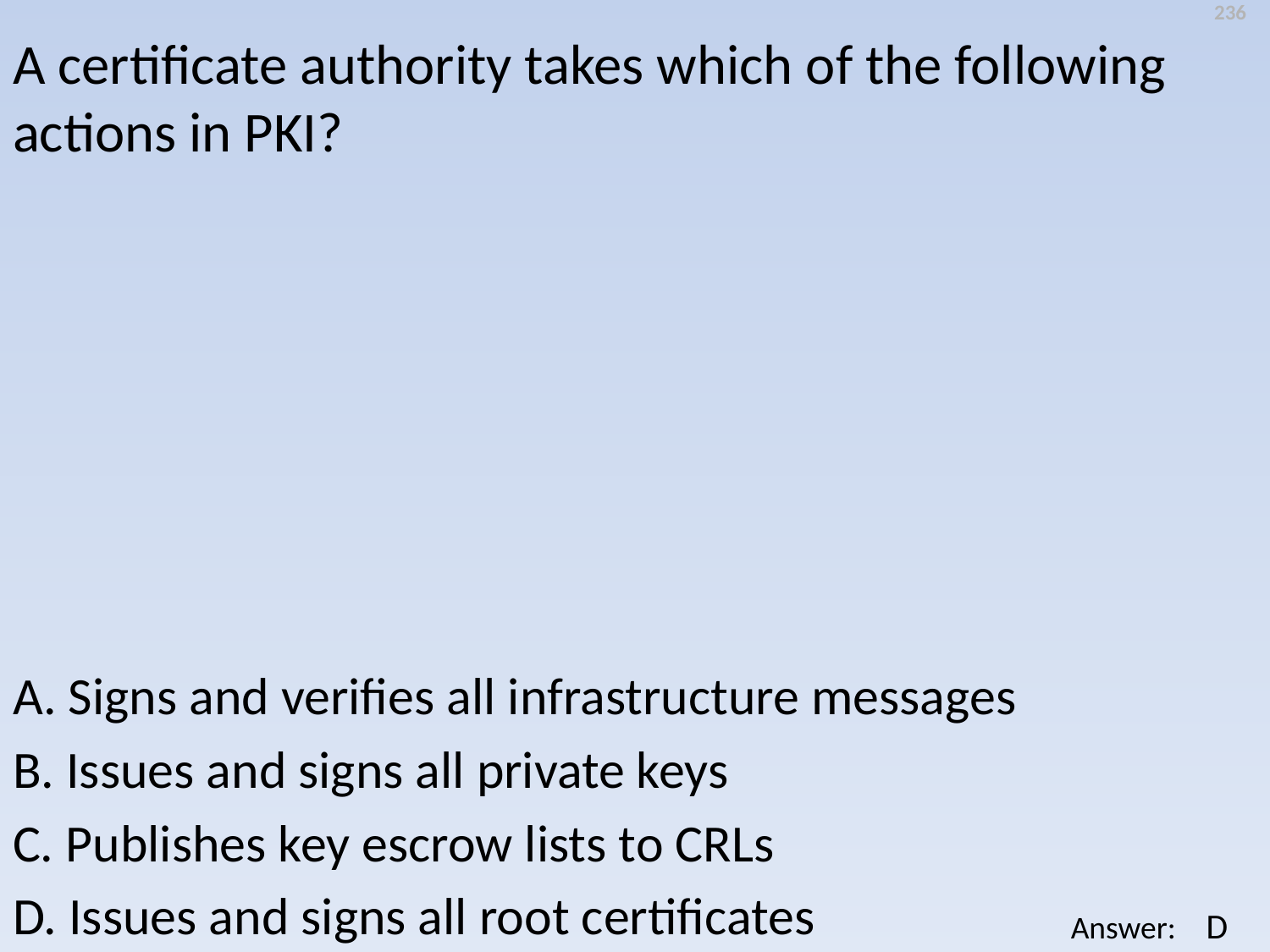

236
A certificate authority takes which of the following actions in PKI?
A. Signs and verifies all infrastructure messages
B. Issues and signs all private keys
C. Publishes key escrow lists to CRLs
D. Issues and signs all root certificates
D